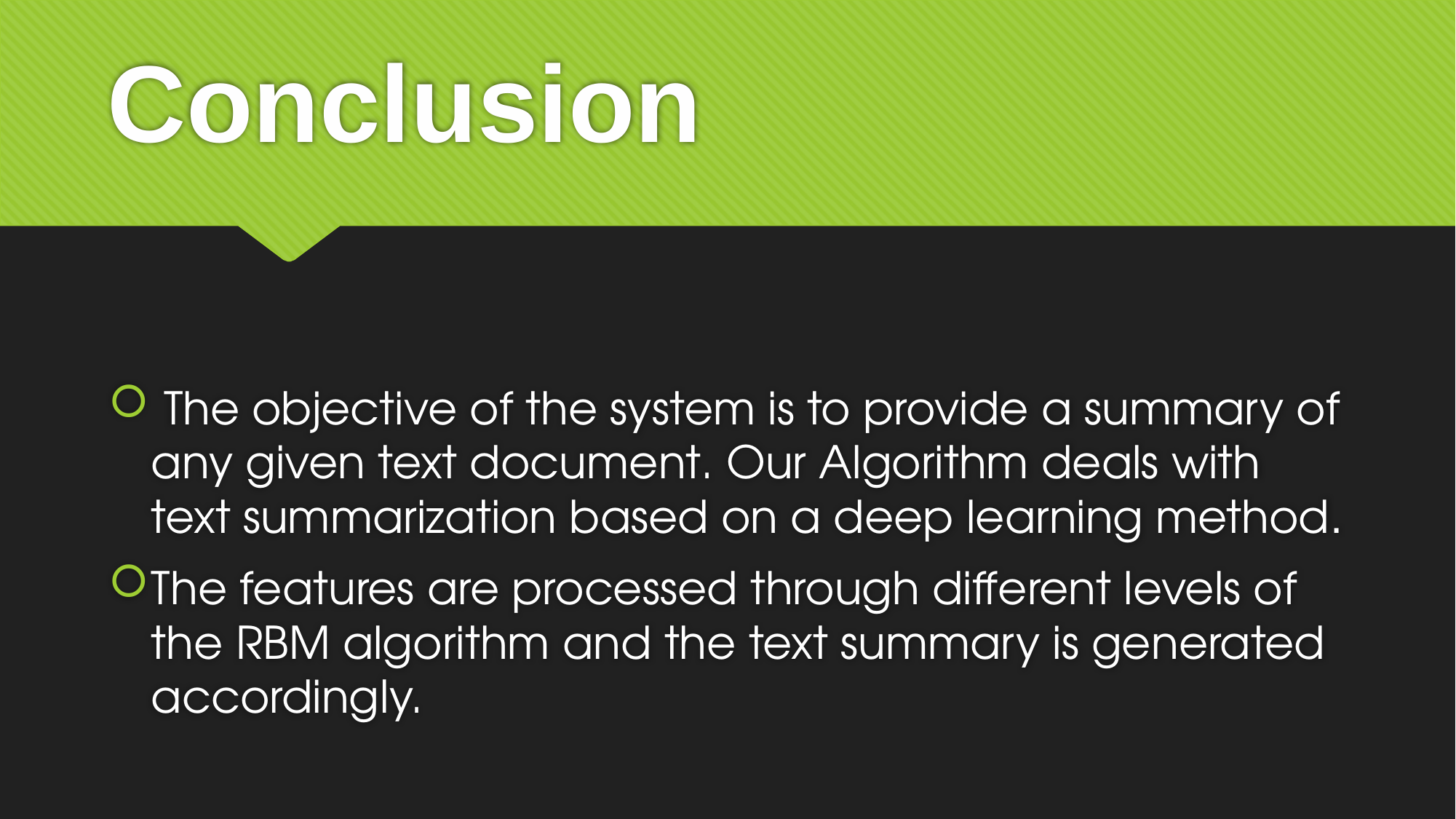

# Conclusion

 The objective of the system is to provide a summary of any given text document. Our Algorithm deals with text summarization based on a deep learning method.
The features are processed through different levels of the RBM algorithm and the text summary is generated accordingly.